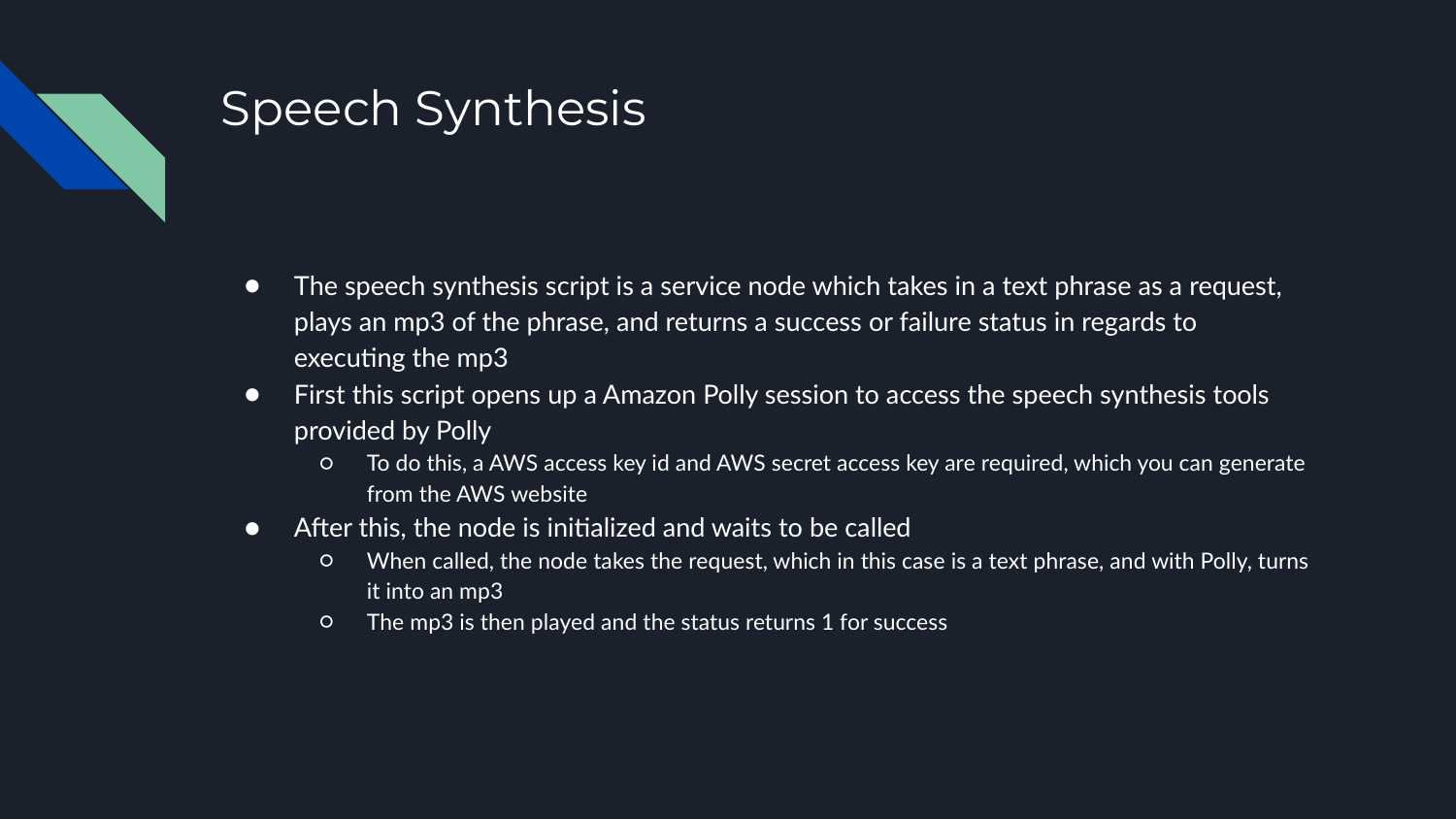

# Speech Synthesis
The speech synthesis script is a service node which takes in a text phrase as a request, plays an mp3 of the phrase, and returns a success or failure status in regards to executing the mp3
First this script opens up a Amazon Polly session to access the speech synthesis tools provided by Polly
To do this, a AWS access key id and AWS secret access key are required, which you can generate from the AWS website
After this, the node is initialized and waits to be called
When called, the node takes the request, which in this case is a text phrase, and with Polly, turns it into an mp3
The mp3 is then played and the status returns 1 for success